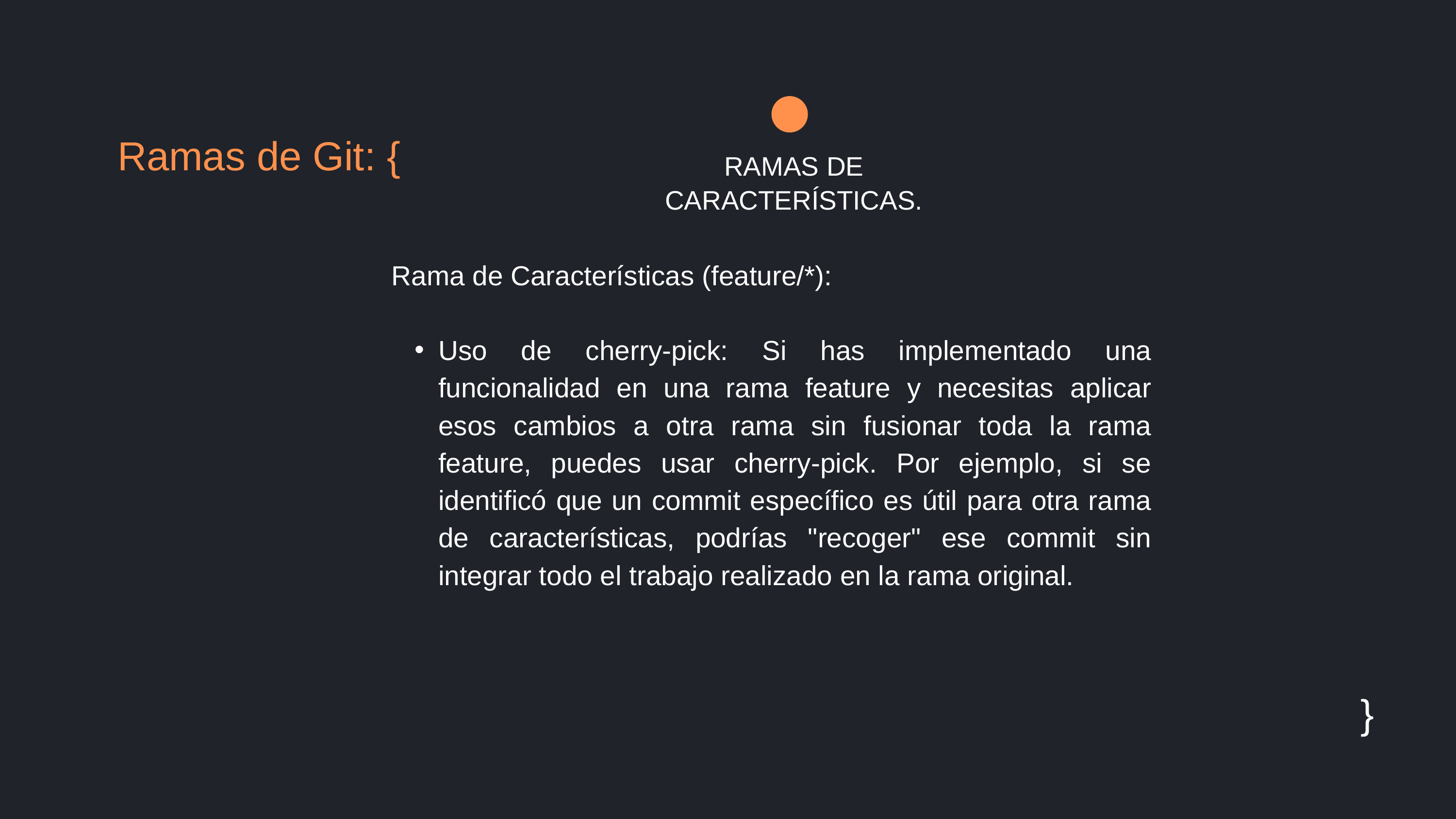

Ramas de Git: {
RAMAS DE CARACTERÍSTICAS.
Rama de Características (feature/*):

Uso de cherry-pick: Si has implementado una funcionalidad en una rama feature y necesitas aplicar esos cambios a otra rama sin fusionar toda la rama feature, puedes usar cherry-pick. Por ejemplo, si se identificó que un commit específico es útil para otra rama de características, podrías "recoger" ese commit sin integrar todo el trabajo realizado en la rama original.

}